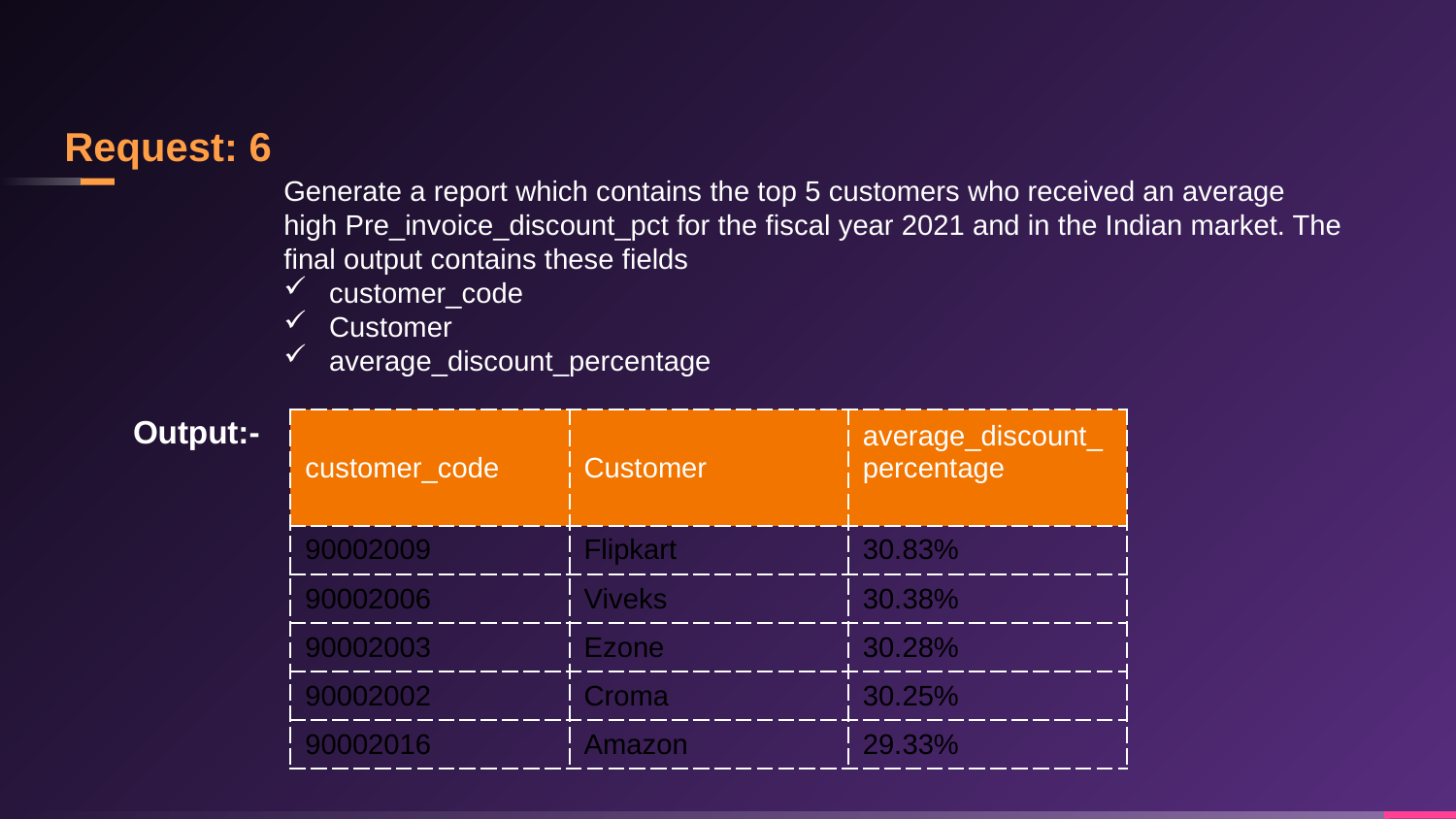

Request: 6

Generate a report which contains the top 5 customers who received an average high Pre_invoice_discount_pct for the fiscal year 2021 and in the Indian market. The final output contains these fields
customer_code
Customer
average_discount_percentage
Output:-
| customer\_code | Customer | average\_discount\_percentage |
| --- | --- | --- |
| 90002009 | Flipkart | 30.83% |
| 90002006 | Viveks | 30.38% |
| 90002003 | Ezone | 30.28% |
| 90002002 | Croma | 30.25% |
| 90002016 | Amazon | 29.33% |